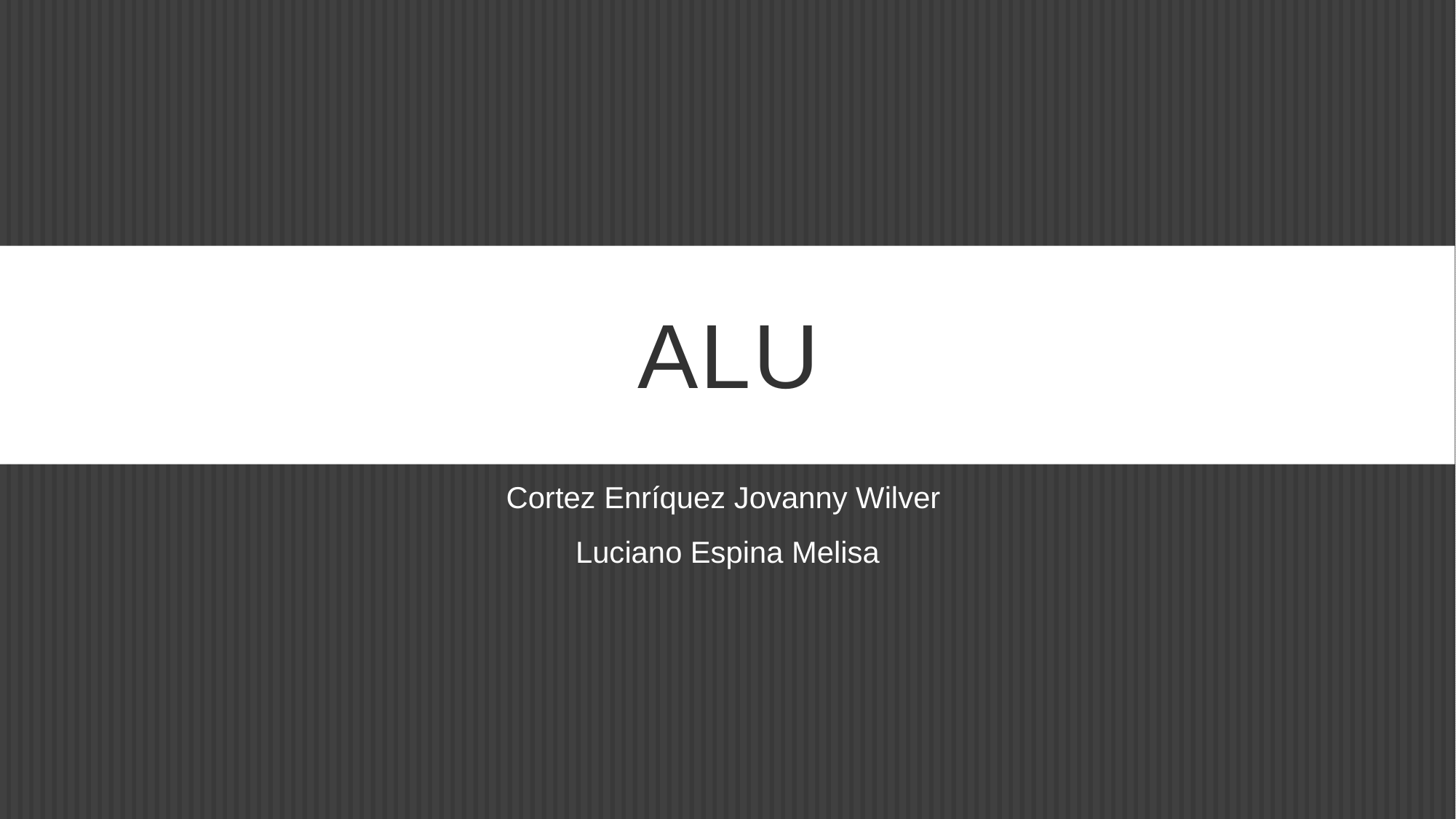

# ALU
Cortez Enríquez Jovanny Wilver
Luciano Espina Melisa